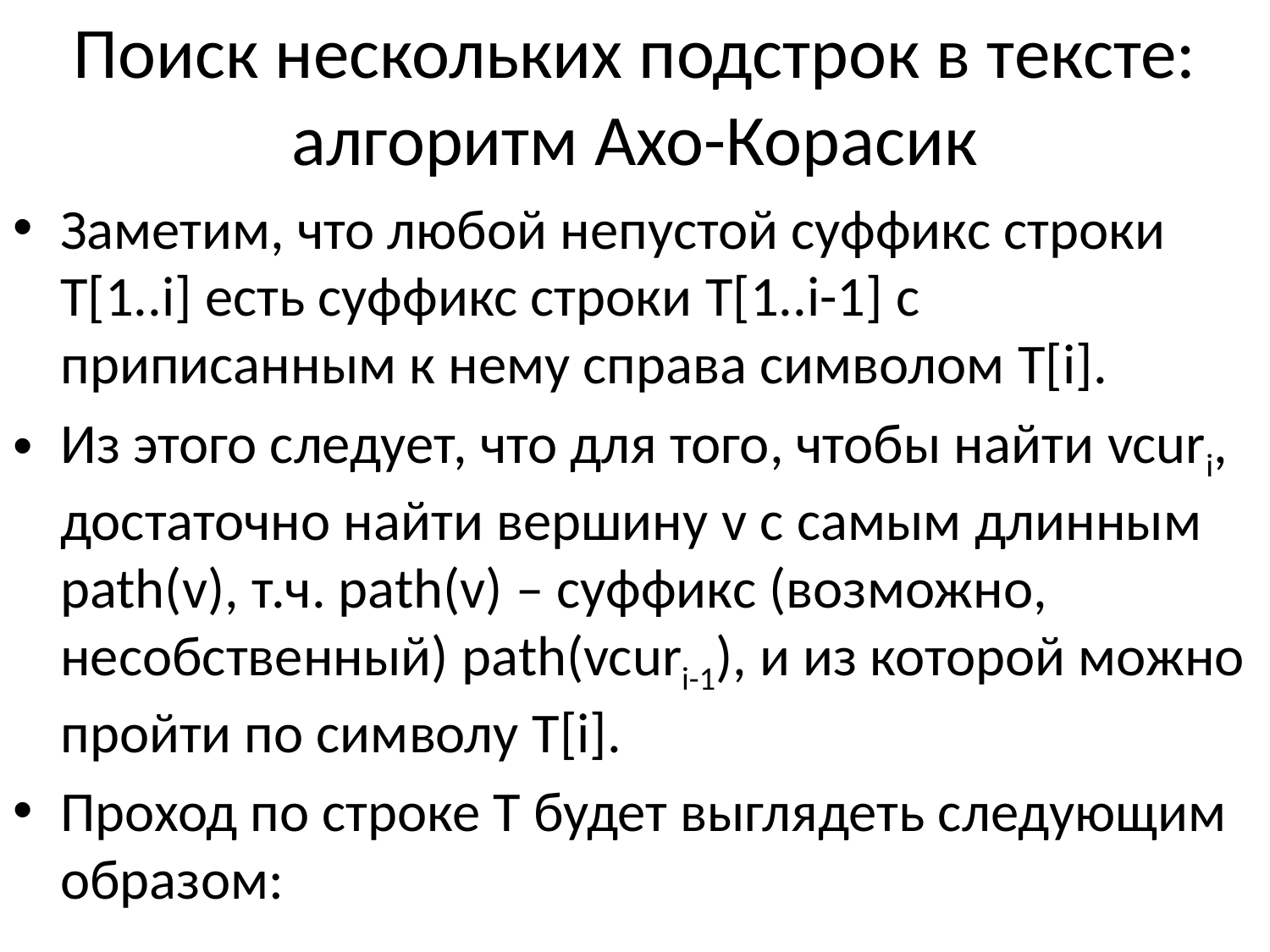

# Поиск нескольких подстрок в тексте: алгоритм Ахо-Корасик
Заметим, что любой непустой суффикс строки T[1..i] есть суффикс строки T[1..i-1] c приписанным к нему справа символом T[i].
Из этого следует, что для того, чтобы найти vcuri, достаточно найти вершину v с самым длинным path(v), т.ч. path(v) – cуффикс (возможно, несобственный) path(vcuri-1), и из которой можно пройти по символу T[i].
Проход по строке Т будет выглядеть следующим образом: